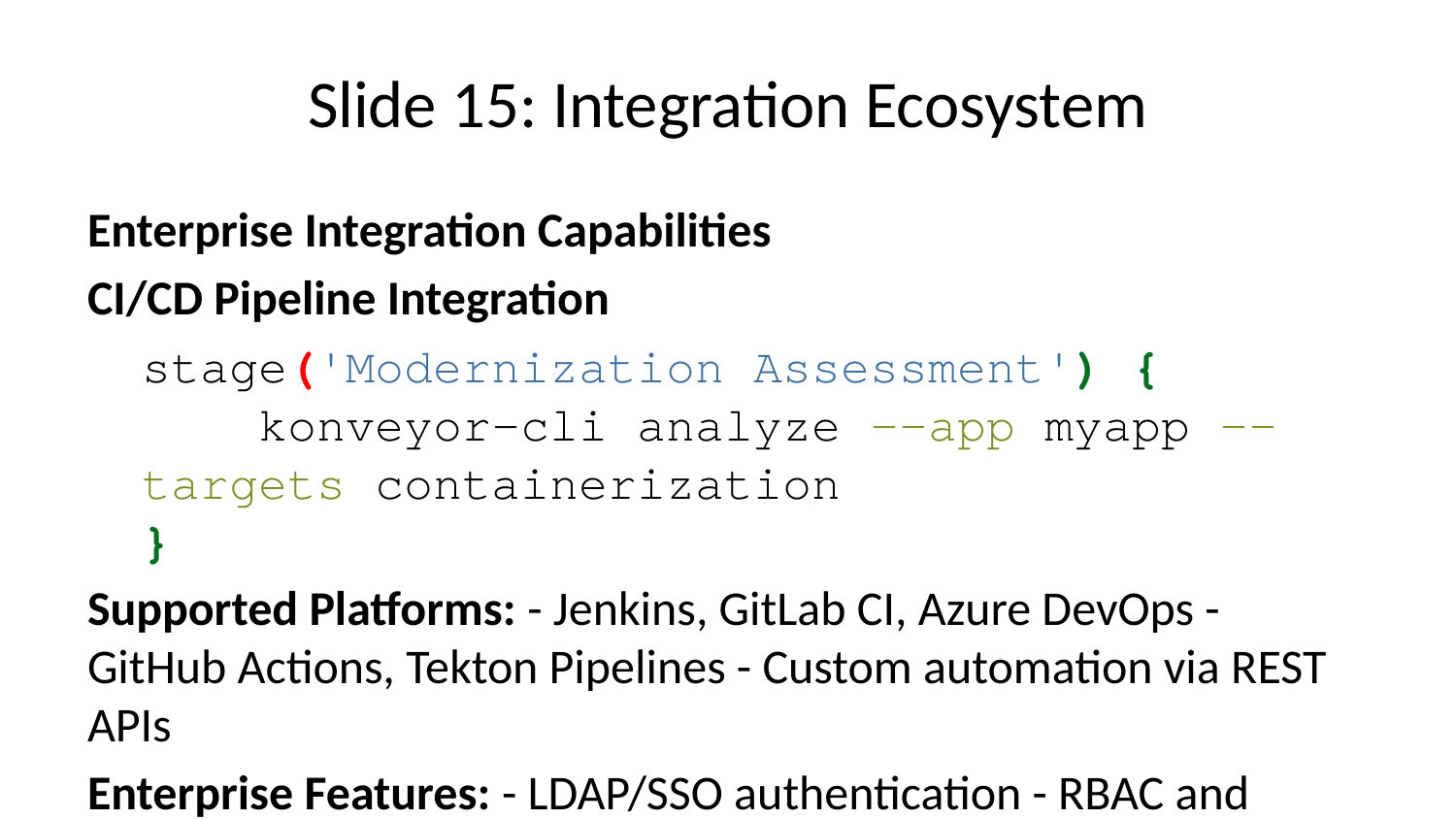

# Slide 15: Integration Ecosystem
Enterprise Integration Capabilities
CI/CD Pipeline Integration
stage('Modernization Assessment') {
    konveyor-cli analyze --app myapp --targets containerization
}
Supported Platforms: - Jenkins, GitLab CI, Azure DevOps - GitHub Actions, Tekton Pipelines - Custom automation via REST APIs
Enterprise Features: - LDAP/SSO authentication - RBAC and multi-tenancy - Audit logging and compliance - Export capabilities for reporting